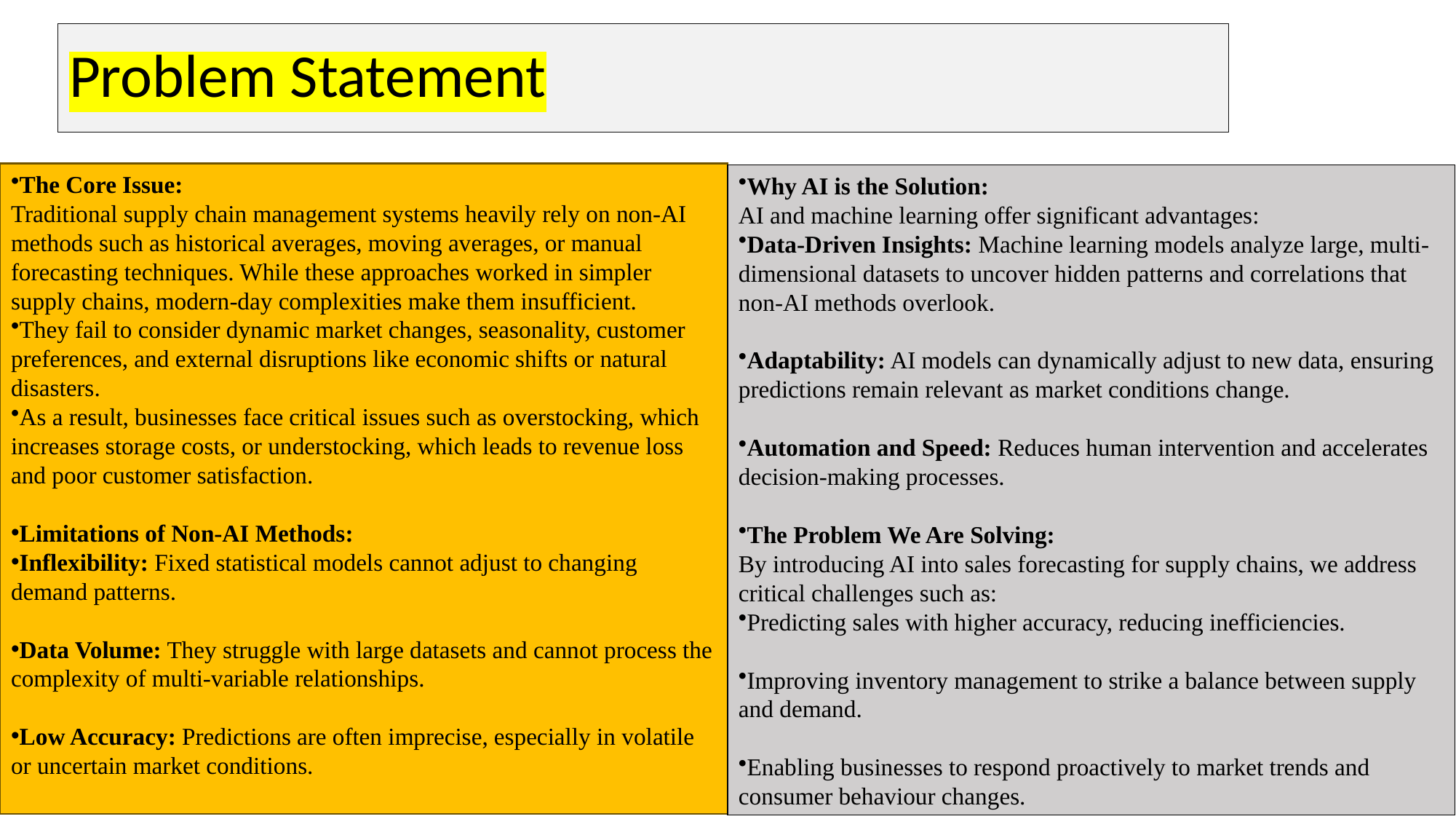

# Problem Statement
The Core Issue:
Traditional supply chain management systems heavily rely on non-AI methods such as historical averages, moving averages, or manual forecasting techniques. While these approaches worked in simpler supply chains, modern-day complexities make them insufficient.
They fail to consider dynamic market changes, seasonality, customer preferences, and external disruptions like economic shifts or natural disasters.
As a result, businesses face critical issues such as overstocking, which increases storage costs, or understocking, which leads to revenue loss and poor customer satisfaction.

Limitations of Non-AI Methods:
Inflexibility: Fixed statistical models cannot adjust to changing demand patterns.

Data Volume: They struggle with large datasets and cannot process the complexity of multi-variable relationships.

Low Accuracy: Predictions are often imprecise, especially in volatile or uncertain market conditions.

Why AI is the Solution:
AI and machine learning offer significant advantages:
Data-Driven Insights: Machine learning models analyze large, multi-dimensional datasets to uncover hidden patterns and correlations that non-AI methods overlook.

Adaptability: AI models can dynamically adjust to new data, ensuring predictions remain relevant as market conditions change.

Automation and Speed: Reduces human intervention and accelerates decision-making processes.

The Problem We Are Solving:
By introducing AI into sales forecasting for supply chains, we address critical challenges such as:
Predicting sales with higher accuracy, reducing inefficiencies.

Improving inventory management to strike a balance between supply and demand.

Enabling businesses to respond proactively to market trends and consumer behaviour changes.